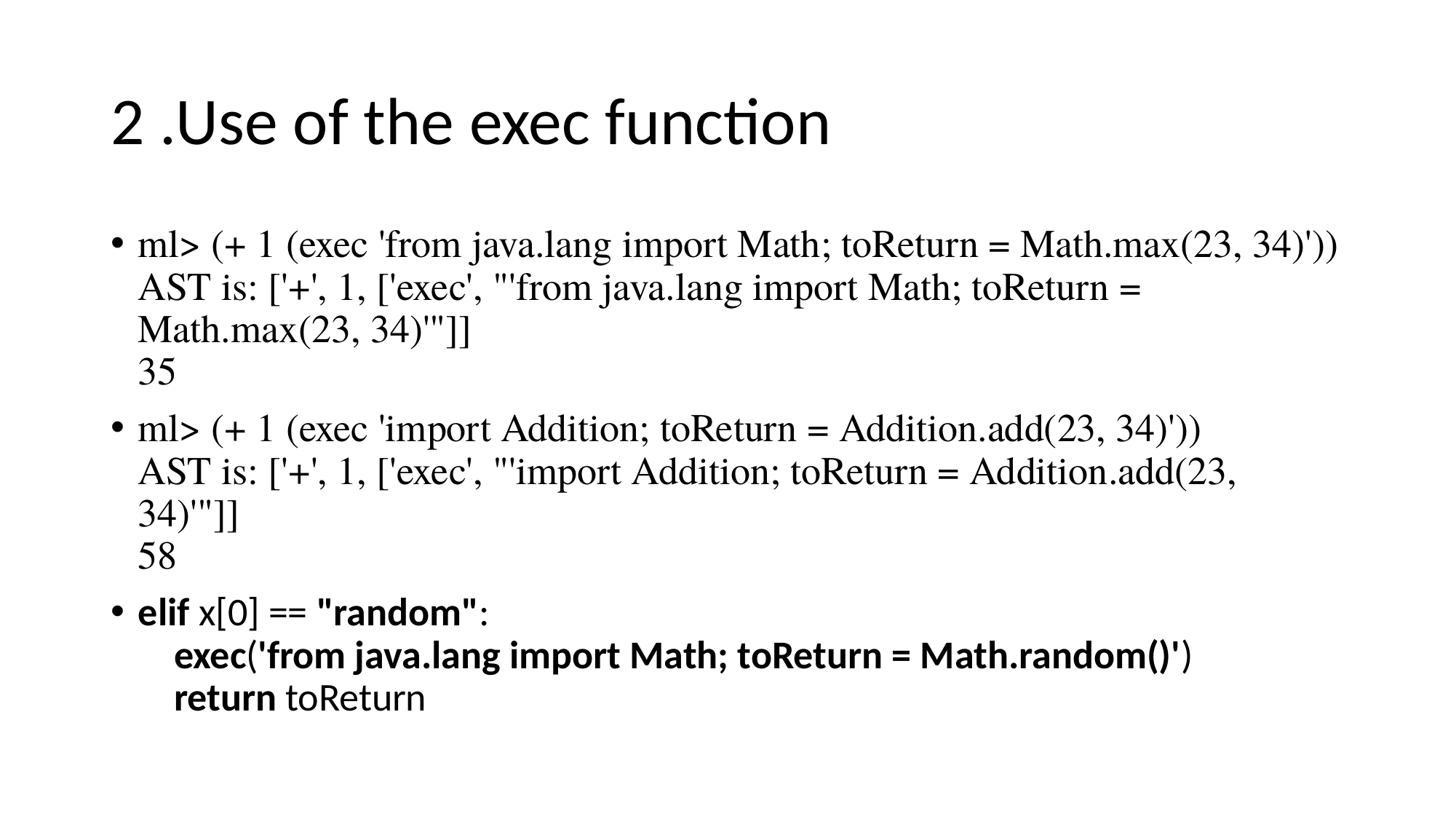

# 2 .Use of the exec function
ml> (+ 1 (exec 'from java.lang import Math; toReturn = Math.max(23, 34)'))
AST is: ['+', 1, ['exec', "'from java.lang import Math; toReturn = Math.max(23, 34)'"]]
35
ml> (+ 1 (exec 'import Addition; toReturn = Addition.add(23, 34)'))
AST is: ['+', 1, ['exec', "'import Addition; toReturn = Addition.add(23, 34)'"]]
58
elif x[0] == "random":
    exec('from java.lang import Math; toReturn = Math.random()')
    return toReturn